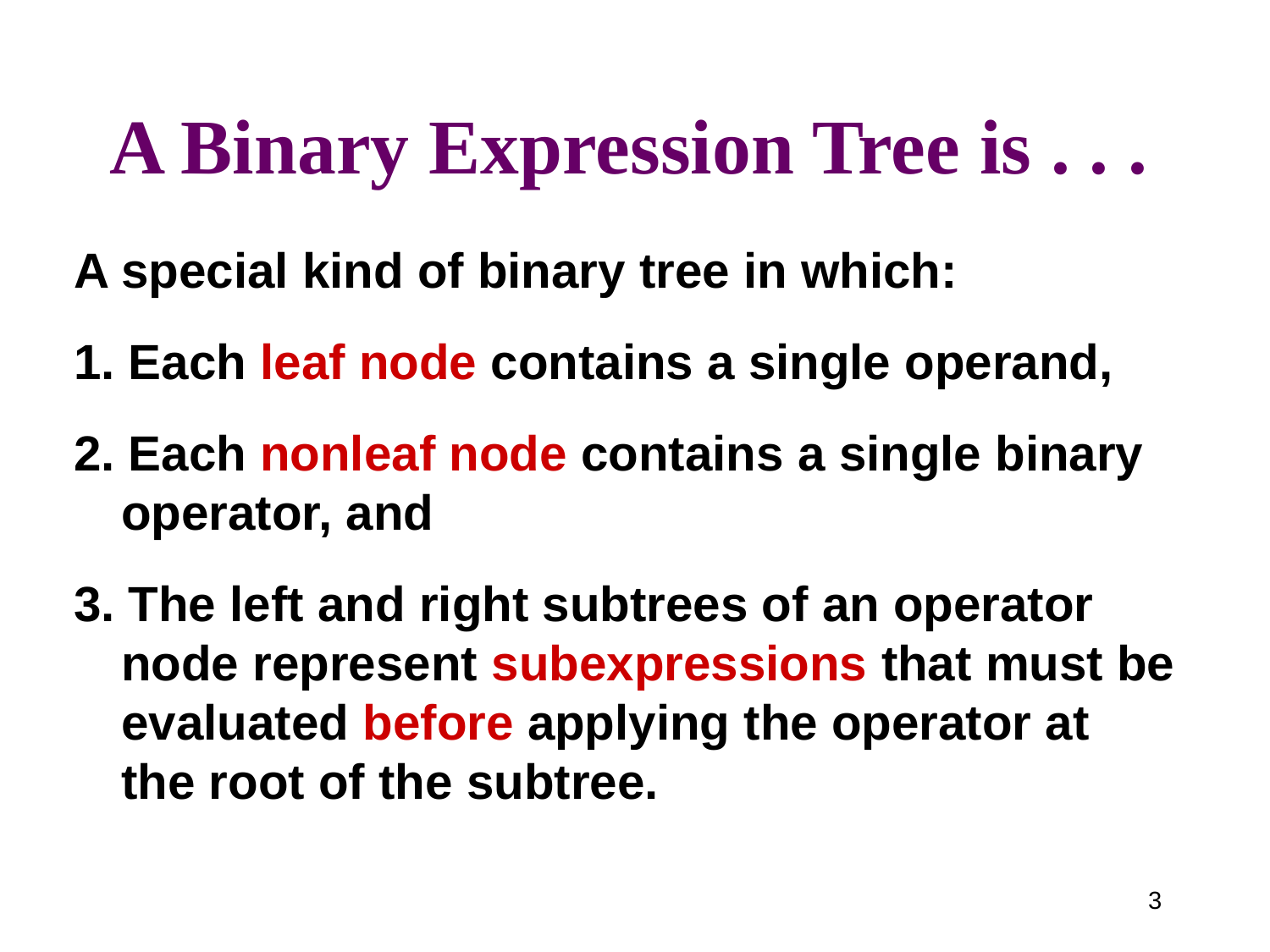

# A Binary Expression Tree is . . .
A special kind of binary tree in which:

1. Each leaf node contains a single operand,

2. Each nonleaf node contains a single binary operator, and

3. The left and right subtrees of an operator node represent subexpressions that must be evaluated before applying the operator at the root of the subtree.

3